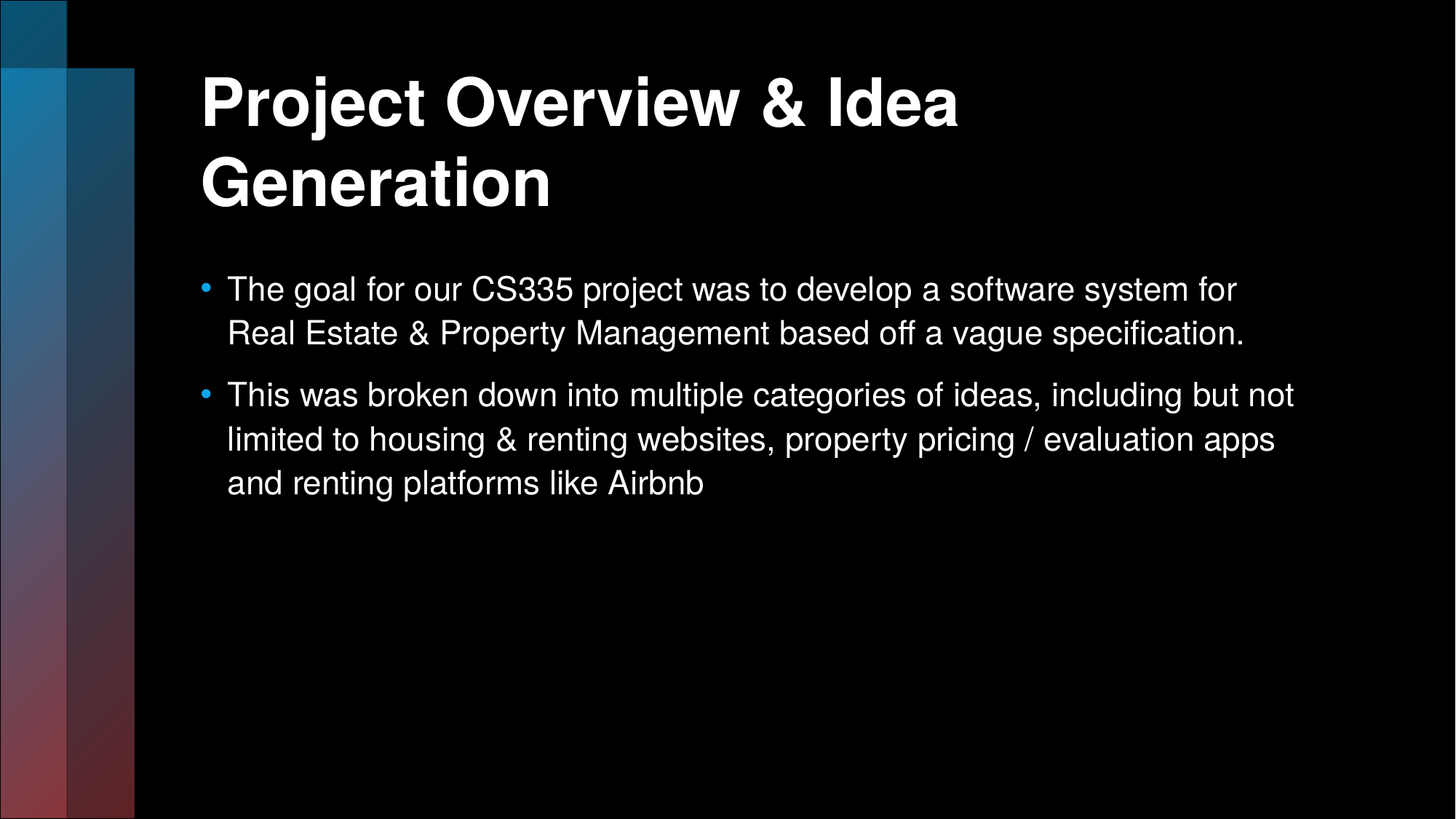

# Project Overview & Idea Generation
The goal for our CS335 project was to develop a software system for Real Estate & Property Management based off a vague specification.
This was broken down into multiple categories of ideas, including but not limited to housing & renting websites, property pricing / evaluation apps and renting platforms like Airbnb